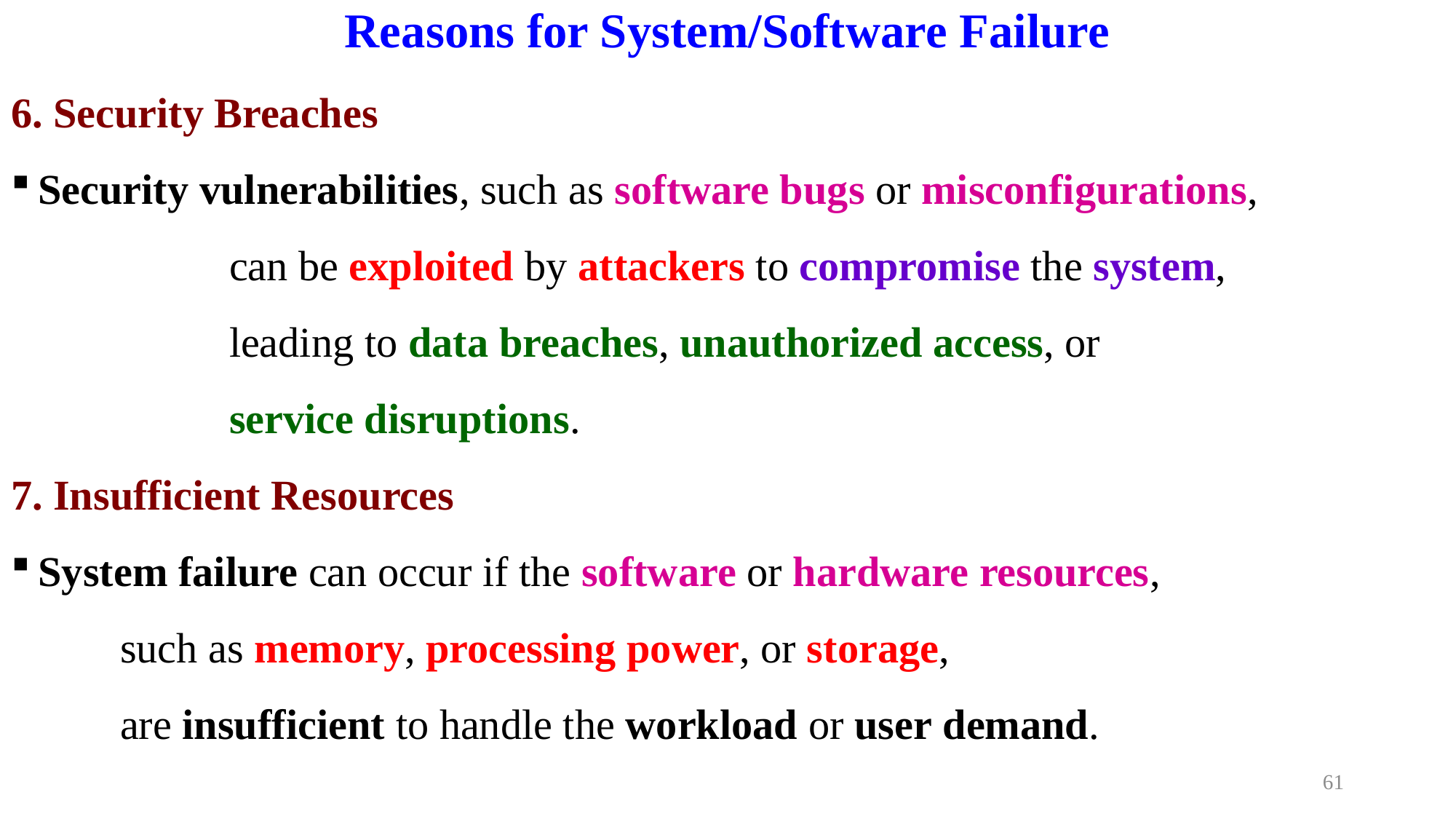

# Reasons for System/Software Failure
6. Security Breaches
Security vulnerabilities, such as software bugs or misconfigurations,
		can be exploited by attackers to compromise the system,
		leading to data breaches, unauthorized access, or
		service disruptions.
7. Insufficient Resources
System failure can occur if the software or hardware resources,
	such as memory, processing power, or storage,
	are insufficient to handle the workload or user demand.
61